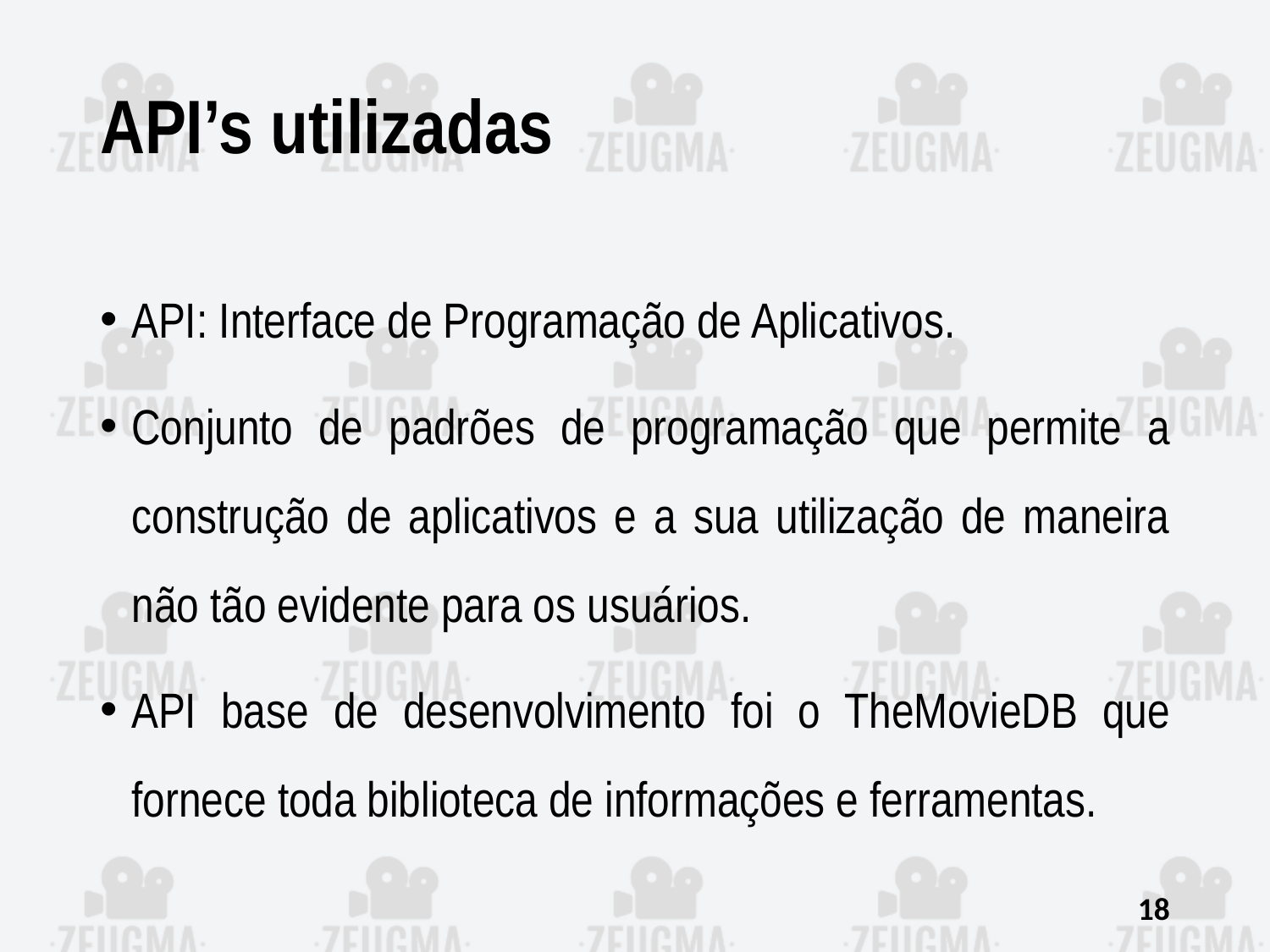

# API’s utilizadas
API: Interface de Programação de Aplicativos.
Conjunto de padrões de programação que permite a construção de aplicativos e a sua utilização de maneira não tão evidente para os usuários.
API base de desenvolvimento foi o TheMovieDB que fornece toda biblioteca de informações e ferramentas.
18